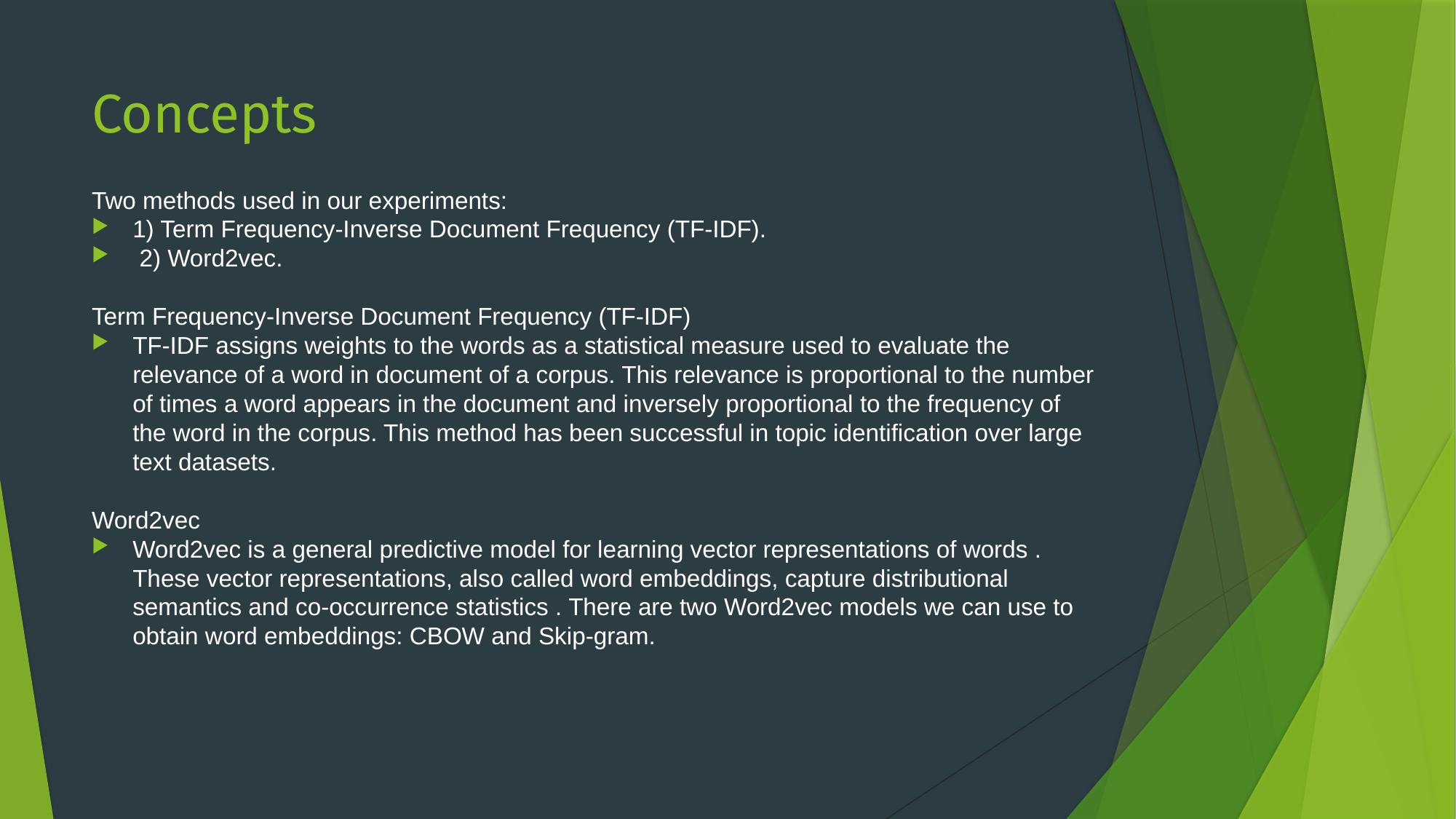

# Concepts
Two methods used in our experiments:
1) Term Frequency-Inverse Document Frequency (TF-IDF).
 2) Word2vec.
Term Frequency-Inverse Document Frequency (TF-IDF)
TF-IDF assigns weights to the words as a statistical measure used to evaluate the relevance of a word in document of a corpus. This relevance is proportional to the number of times a word appears in the document and inversely proportional to the frequency of the word in the corpus. This method has been successful in topic identification over large text datasets.
Word2vec
Word2vec is a general predictive model for learning vector representations of words . These vector representations, also called word embeddings, capture distributional semantics and co-occurrence statistics . There are two Word2vec models we can use to obtain word embeddings: CBOW and Skip-gram.